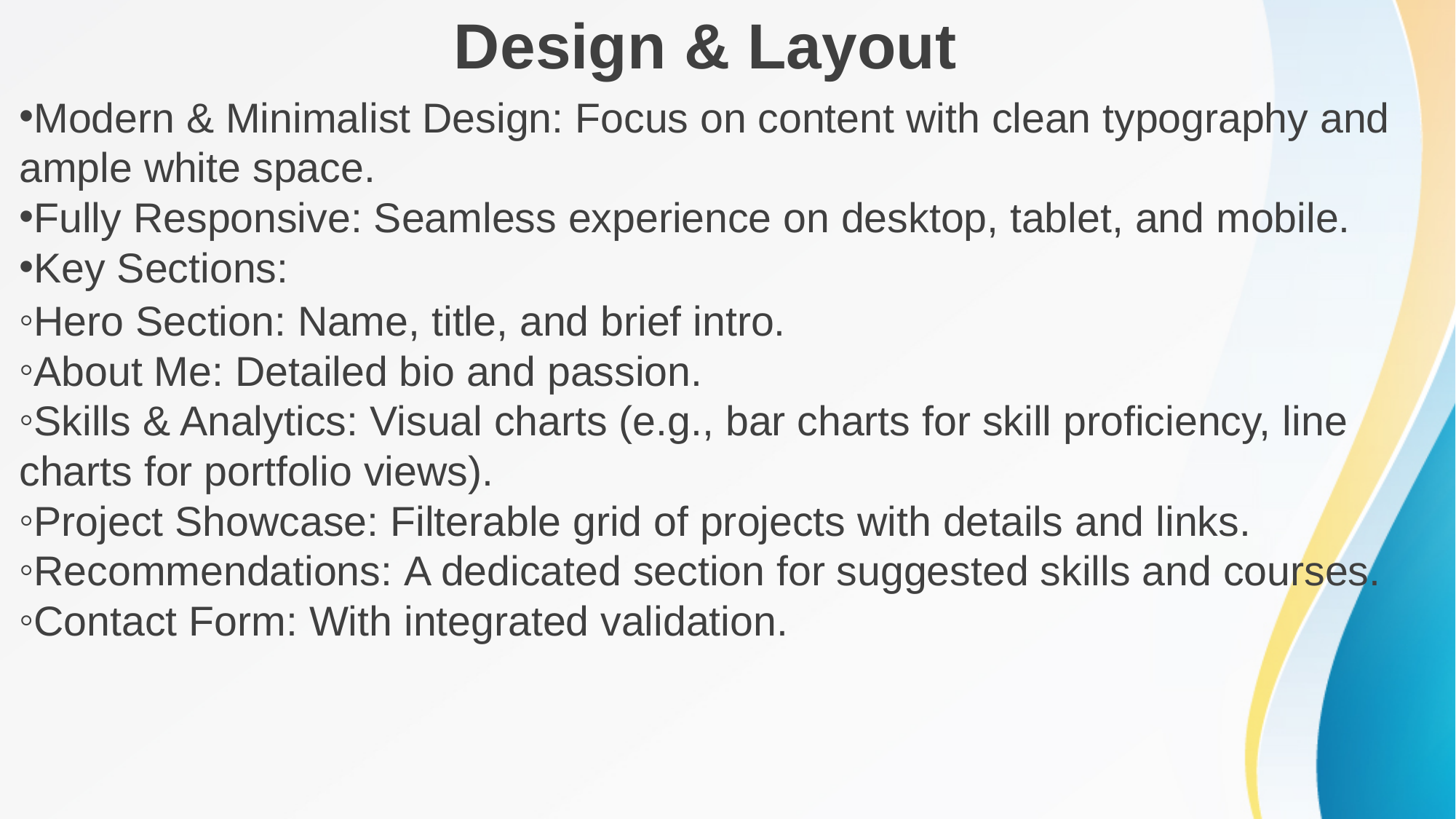

Design & Layout
Modern & Minimalist Design: Focus on content with clean typography and ample white space.
Fully Responsive: Seamless experience on desktop, tablet, and mobile.
Key Sections:
Hero Section: Name, title, and brief intro.
About Me: Detailed bio and passion.
Skills & Analytics: Visual charts (e.g., bar charts for skill proficiency, line charts for portfolio views).
Project Showcase: Filterable grid of projects with details and links.
Recommendations: A dedicated section for suggested skills and courses.
Contact Form: With integrated validation.